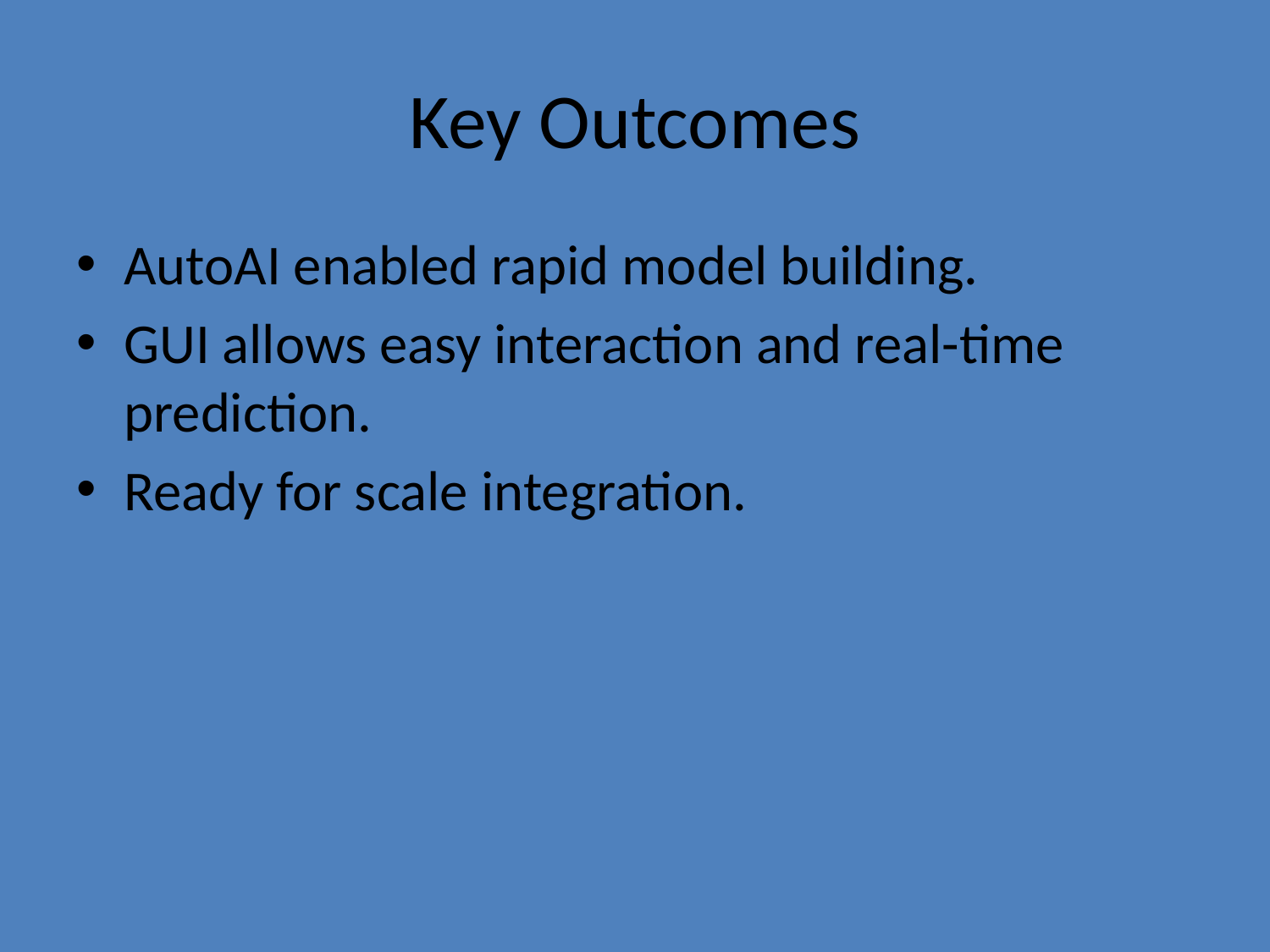

# Key Outcomes
AutoAI enabled rapid model building.
GUI allows easy interaction and real-time prediction.
Ready for scale integration.